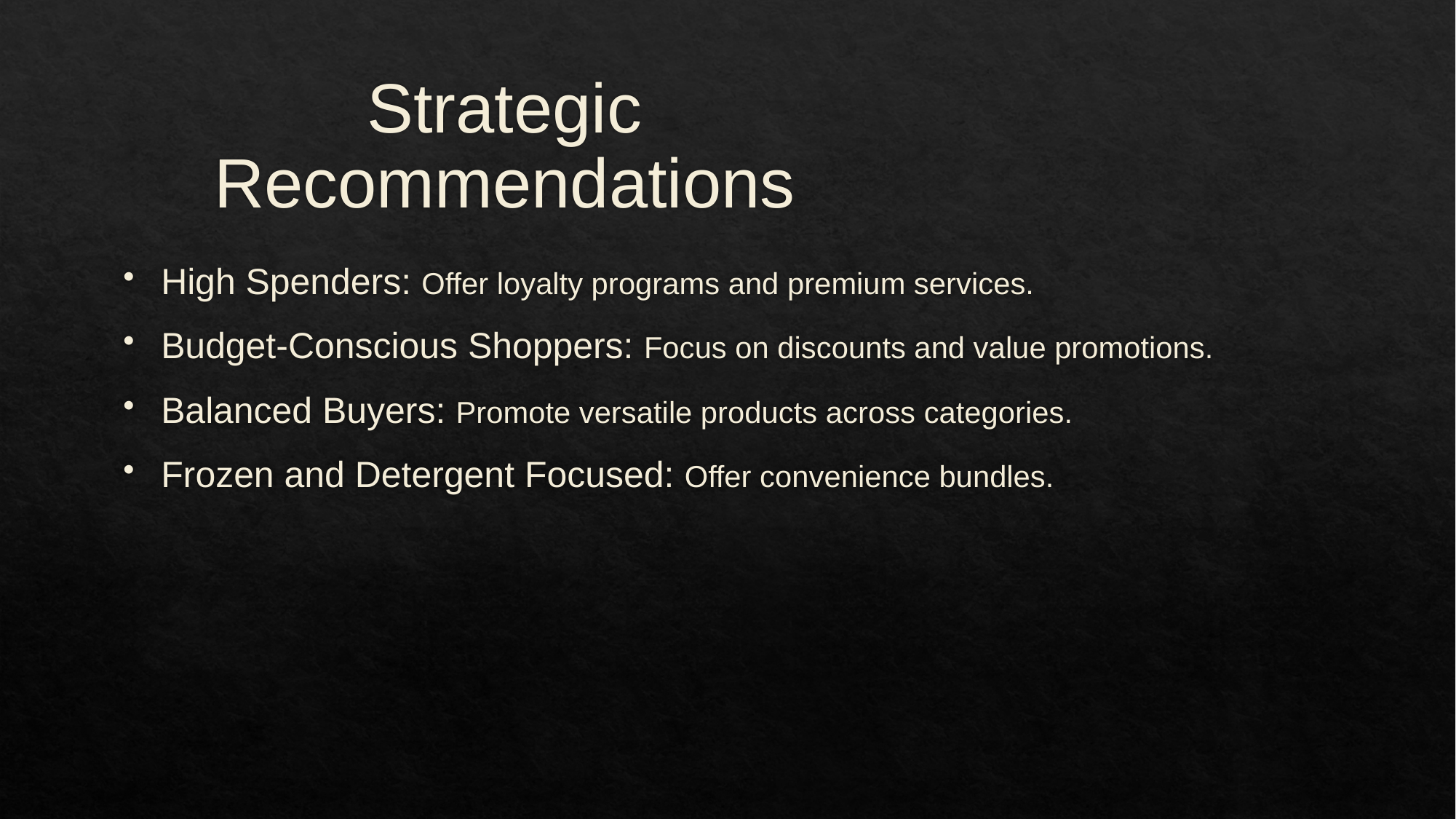

# Strategic Recommendations
High Spenders: Offer loyalty programs and premium services.
Budget-Conscious Shoppers: Focus on discounts and value promotions.
Balanced Buyers: Promote versatile products across categories.
Frozen and Detergent Focused: Offer convenience bundles.